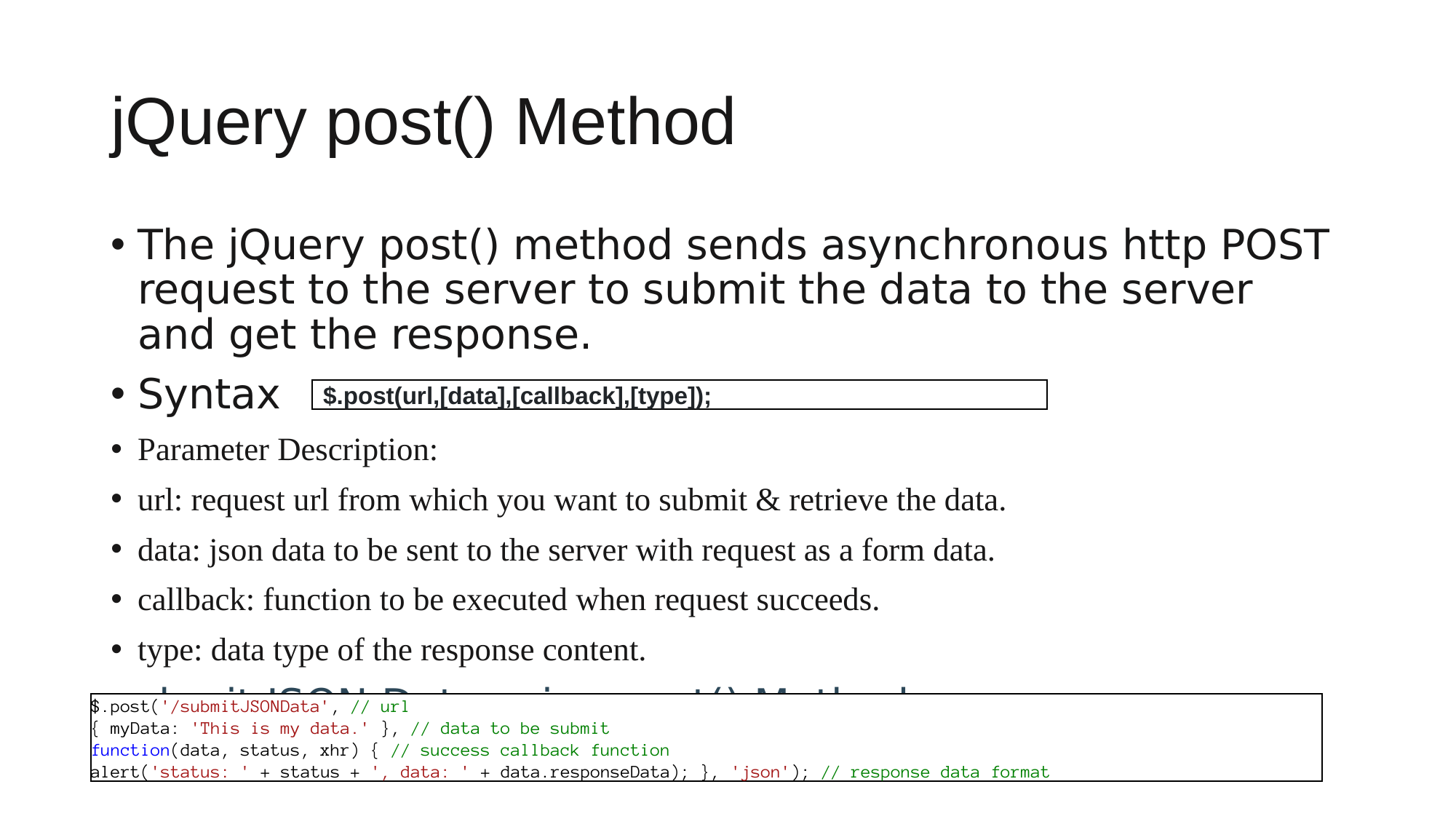

# jQuery post() Method
The jQuery post() method sends asynchronous http POST request to the server to submit the data to the server and get the response.
Syntax
Parameter Description:
url: request url from which you want to submit & retrieve the data.
data: json data to be sent to the server with request as a form data.
callback: function to be executed when request succeeds.
type: data type of the response content.
submit JSON Data using post() Method
$.post(url,[data],[callback],[type]);
$.post('/submitJSONData', // url
{ myData: 'This is my data.' }, // data to be submit
function(data, status, xhr) { // success callback function
alert('status: ' + status + ', data: ' + data.responseData); }, 'json'); // response data format